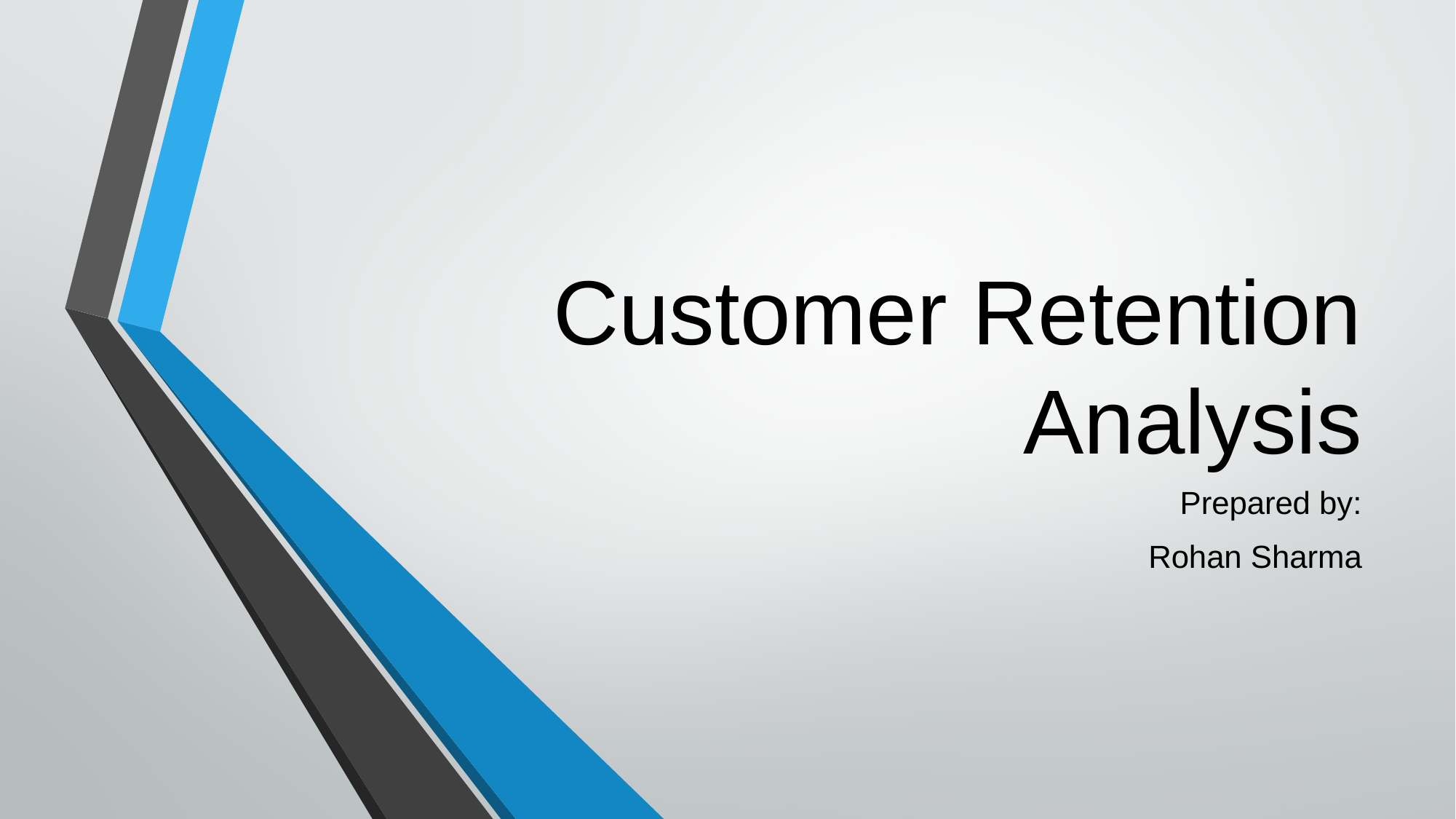

# Customer Retention Analysis
Prepared by:
Rohan Sharma